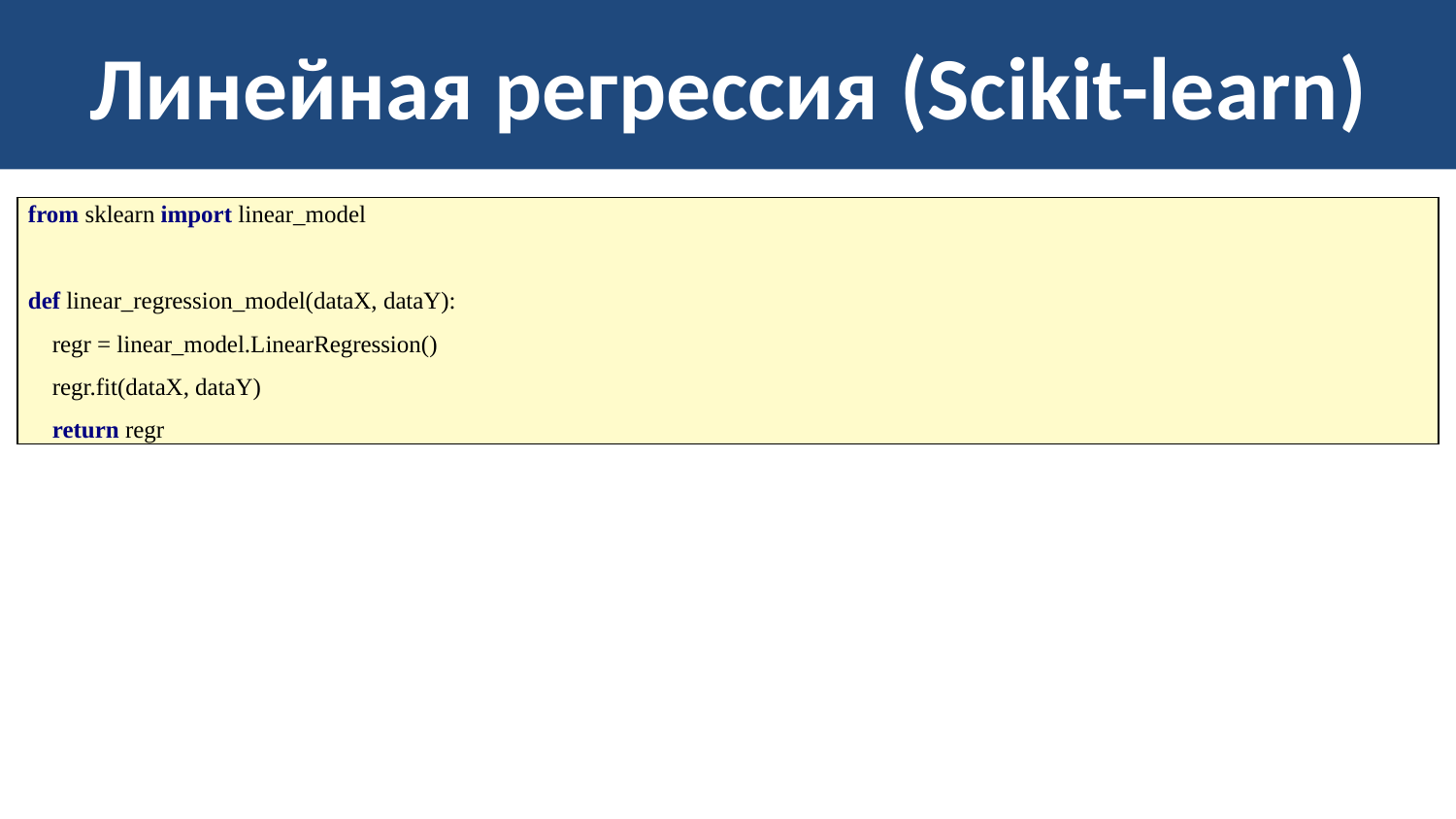

# Линейная регрессия (Scikit-learn)
| from sklearn import linear\_model   def linear\_regression\_model(dataX, dataY): regr = linear\_model.LinearRegression() regr.fit(dataX, dataY) return regr |
| --- |